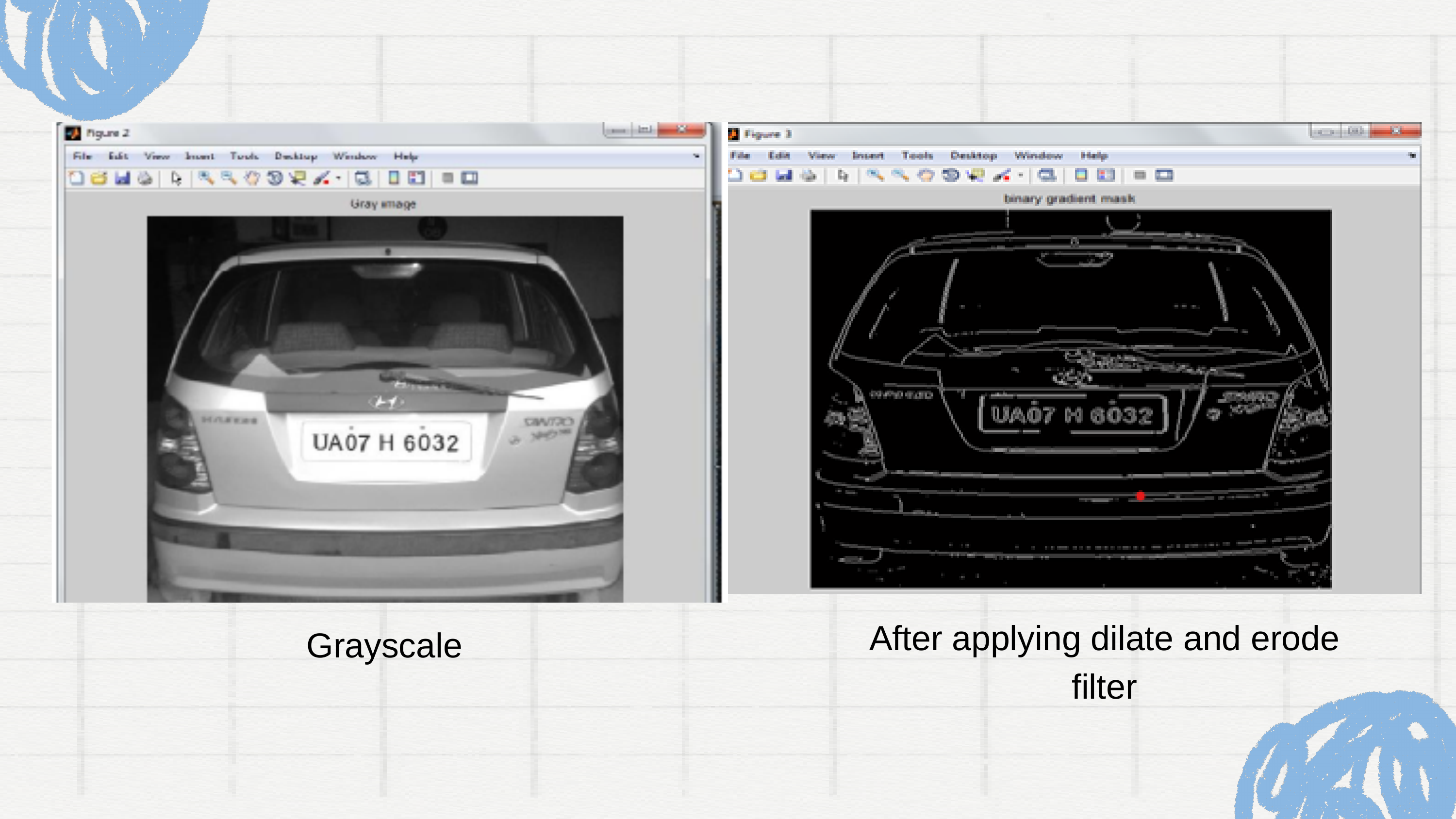

After applying dilate and erode filter
Grayscale